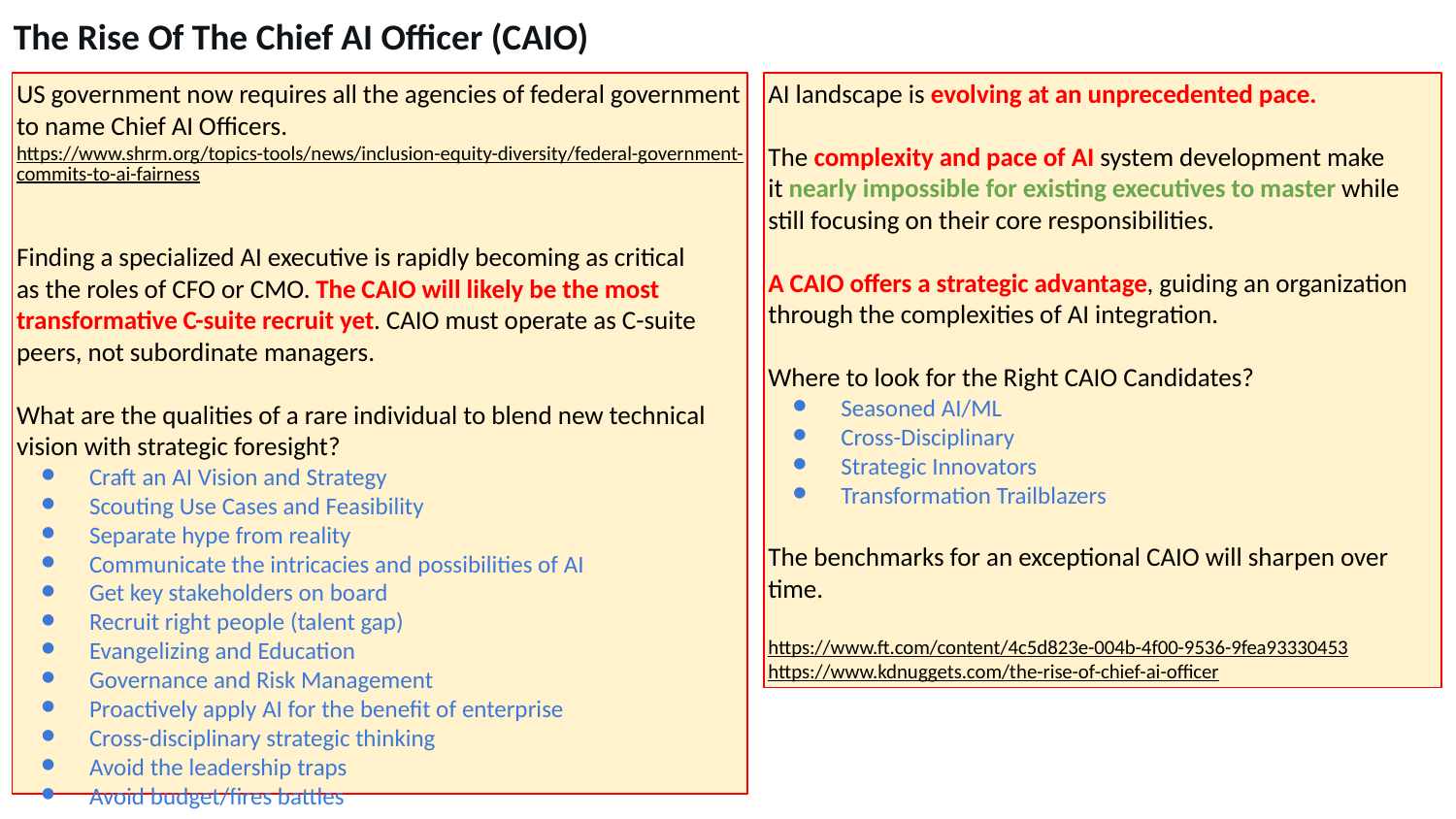

The Rise Of The Chief AI Officer (CAIO)
US government now requires all the agencies of federal government to name Chief AI Officers.
https://www.shrm.org/topics-tools/news/inclusion-equity-diversity/federal-government-commits-to-ai-fairness

Finding a specialized AI executive is rapidly becoming as critical
as the roles of CFO or CMO. The CAIO will likely be the most transformative C-suite recruit yet. CAIO must operate as C-suite peers, not subordinate managers.

What are the qualities of a rare individual to blend new technical
vision with strategic foresight?
Craft an AI Vision and Strategy
Scouting Use Cases and Feasibility
Separate hype from reality
Communicate the intricacies and possibilities of AI
Get key stakeholders on board
Recruit right people (talent gap)
Evangelizing and Education
Governance and Risk Management
Proactively apply AI for the benefit of enterprise
Cross-disciplinary strategic thinking
Avoid the leadership traps
Avoid budget/fires battles
AI landscape is evolving at an unprecedented pace.

The complexity and pace of AI system development make
it nearly impossible for existing executives to master while still focusing on their core responsibilities.

A CAIO offers a strategic advantage, guiding an organization through the complexities of AI integration.

Where to look for the Right CAIO Candidates?
Seasoned AI/ML
Cross-Disciplinary
Strategic Innovators
Transformation Trailblazers

The benchmarks for an exceptional CAIO will sharpen over time.

https://www.ft.com/content/4c5d823e-004b-4f00-9536-9fea93330453
https://www.kdnuggets.com/the-rise-of-chief-ai-officer